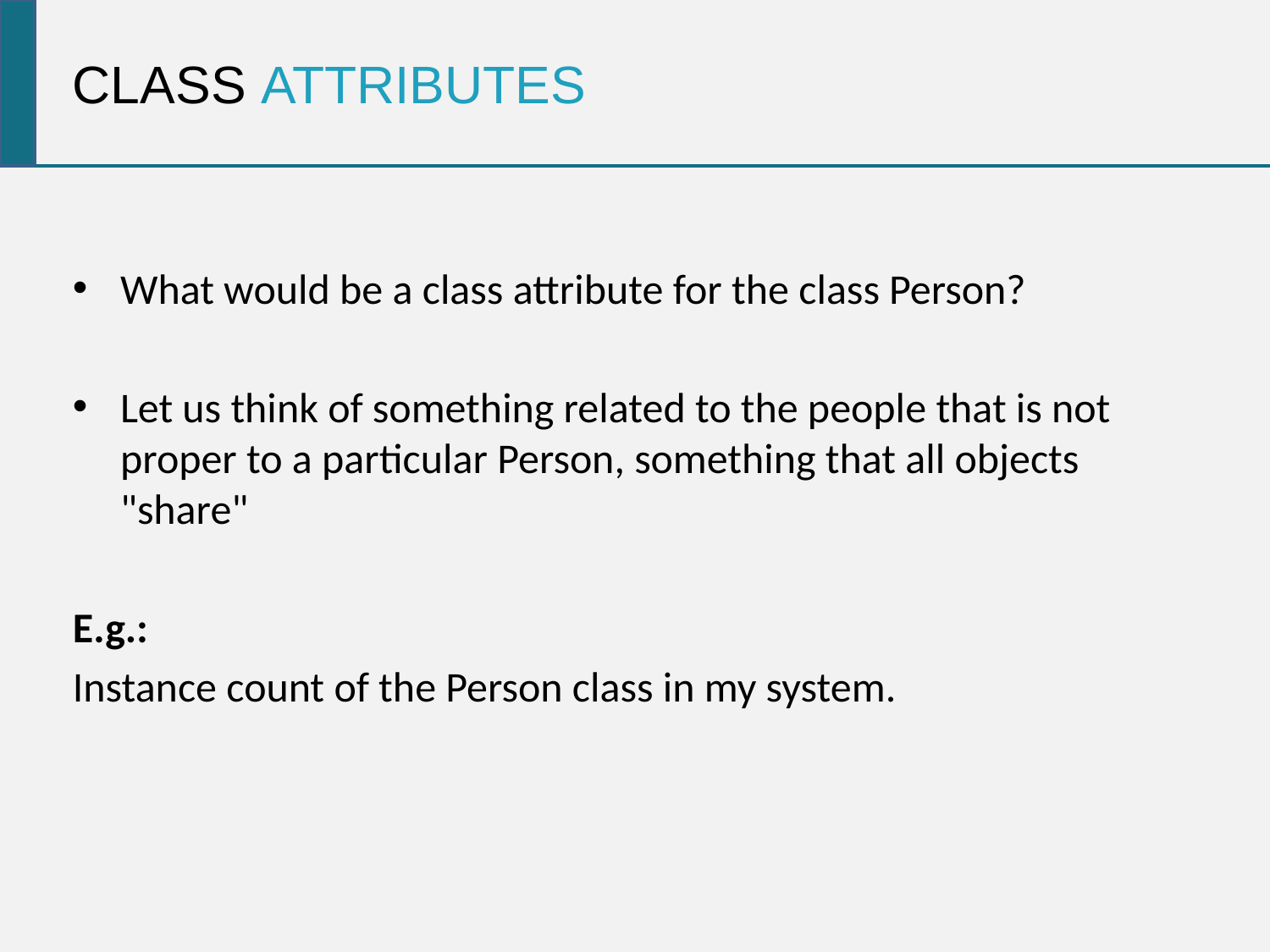

class attributes

What would be a class attribute for the class Person?

Let us think of something related to the people that is not proper to a particular Person, something that all objects "share"

E.g.:
Instance count of the Person class in my system.